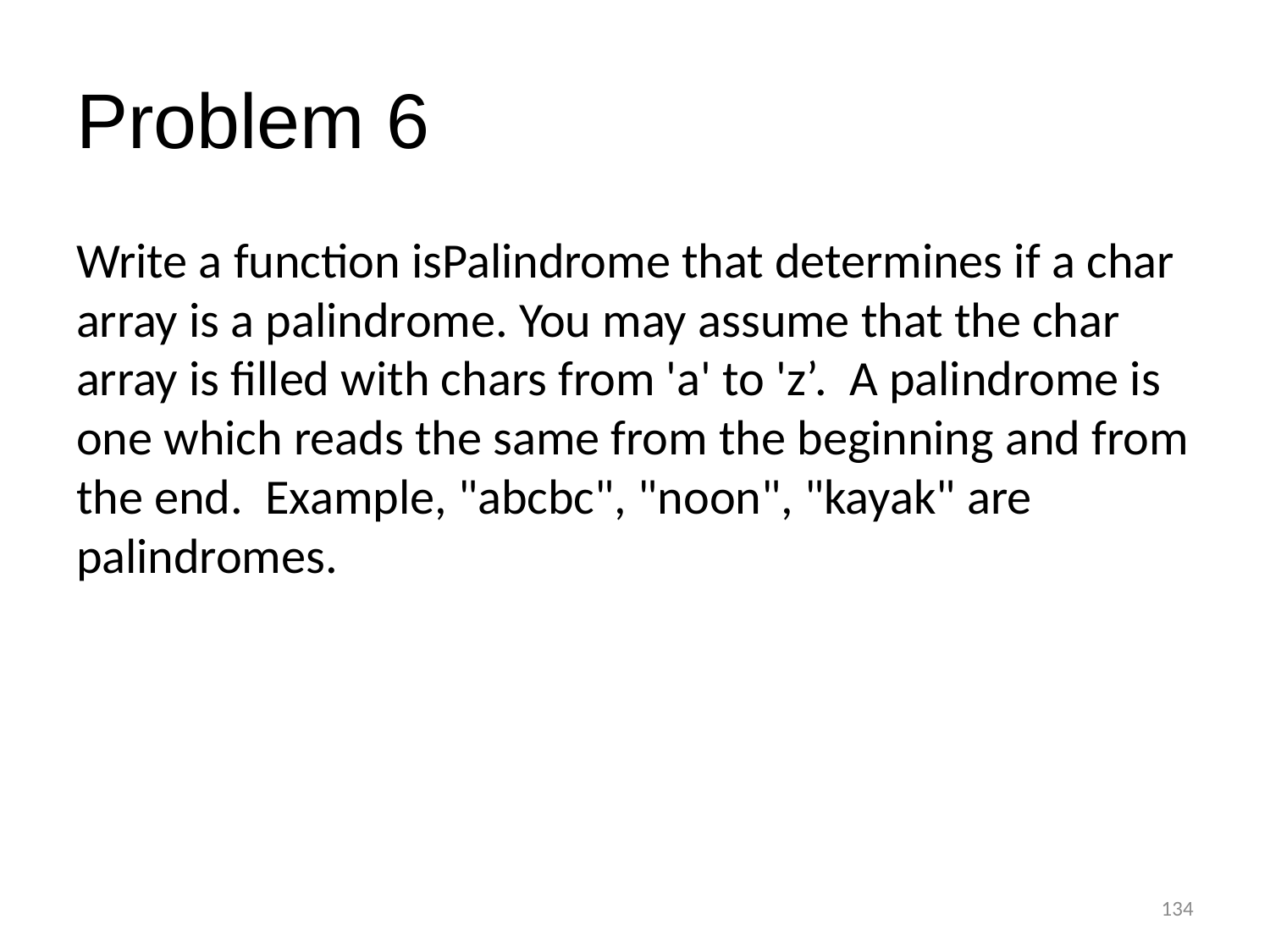

# Problem 6
Write a function isPalindrome that determines if a char array is a palindrome. You may assume that the char array is filled with chars from 'a' to 'z’.  A palindrome is one which reads the same from the beginning and from the end.  Example, "abcbc", "noon", "kayak" are palindromes.

134